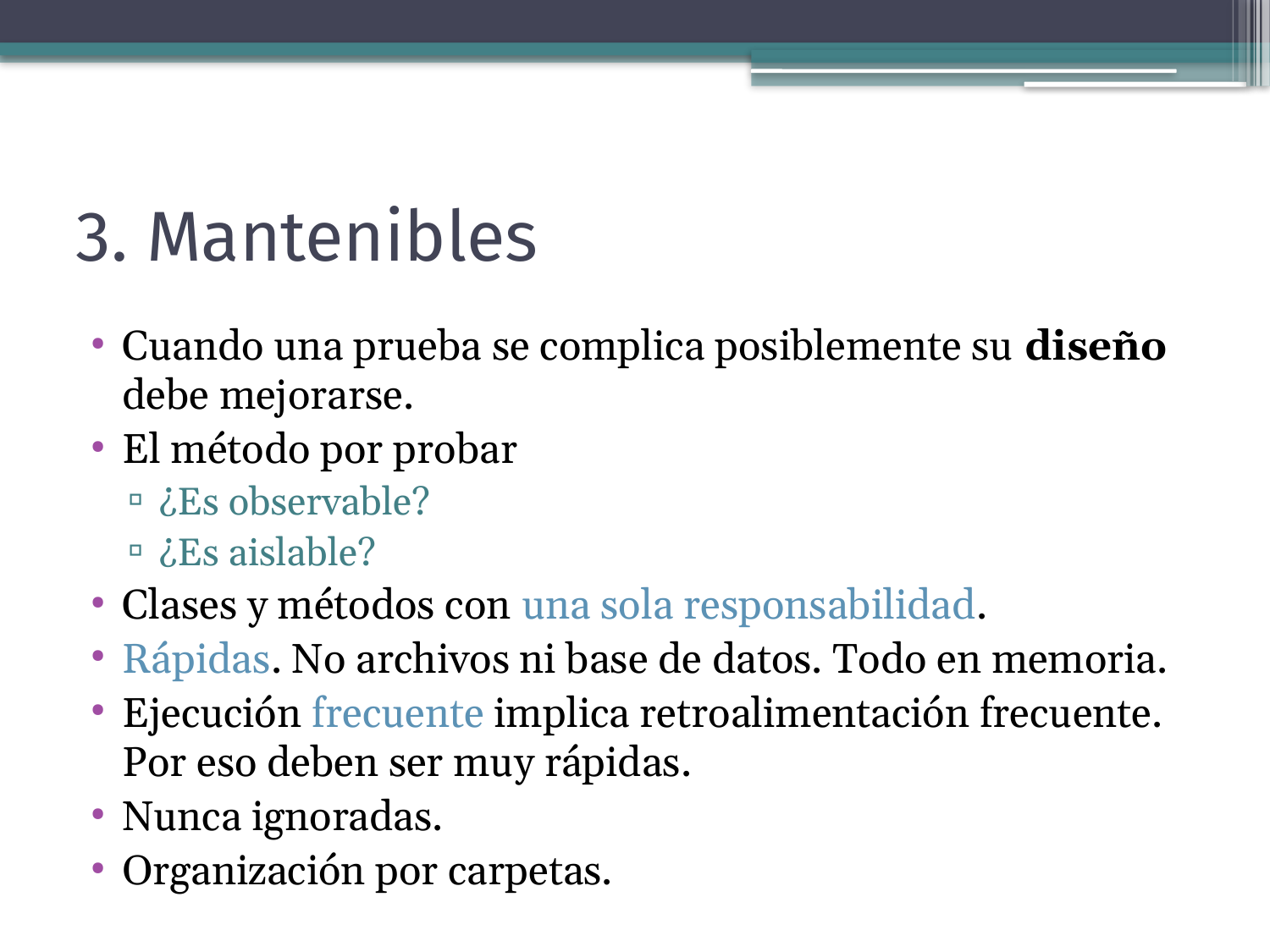

# 3. Mantenibles
Cuando una prueba se complica posiblemente su diseño debe mejorarse.
El método por probar
¿Es observable?
¿Es aislable?
Clases y métodos con una sola responsabilidad.
Rápidas. No archivos ni base de datos. Todo en memoria.
Ejecución frecuente implica retroalimentación frecuente. Por eso deben ser muy rápidas.
Nunca ignoradas.
Organización por carpetas.